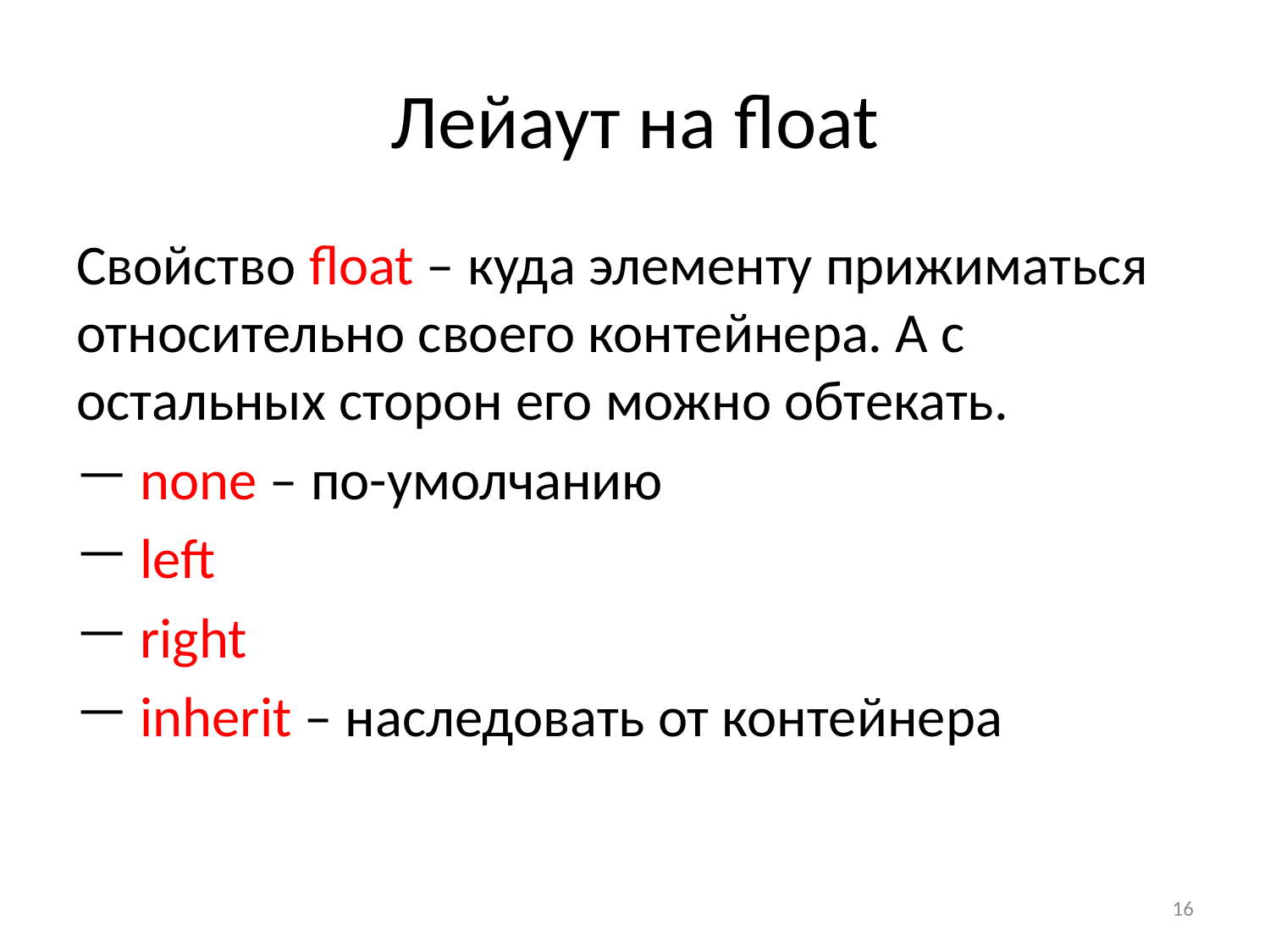

# Лейаут на float
Свойство float – куда элементу прижиматься относительно своего контейнера. А с остальных сторон его можно обтекать.
 none – по-умолчанию
 left
 right
 inherit – наследовать от контейнера
16